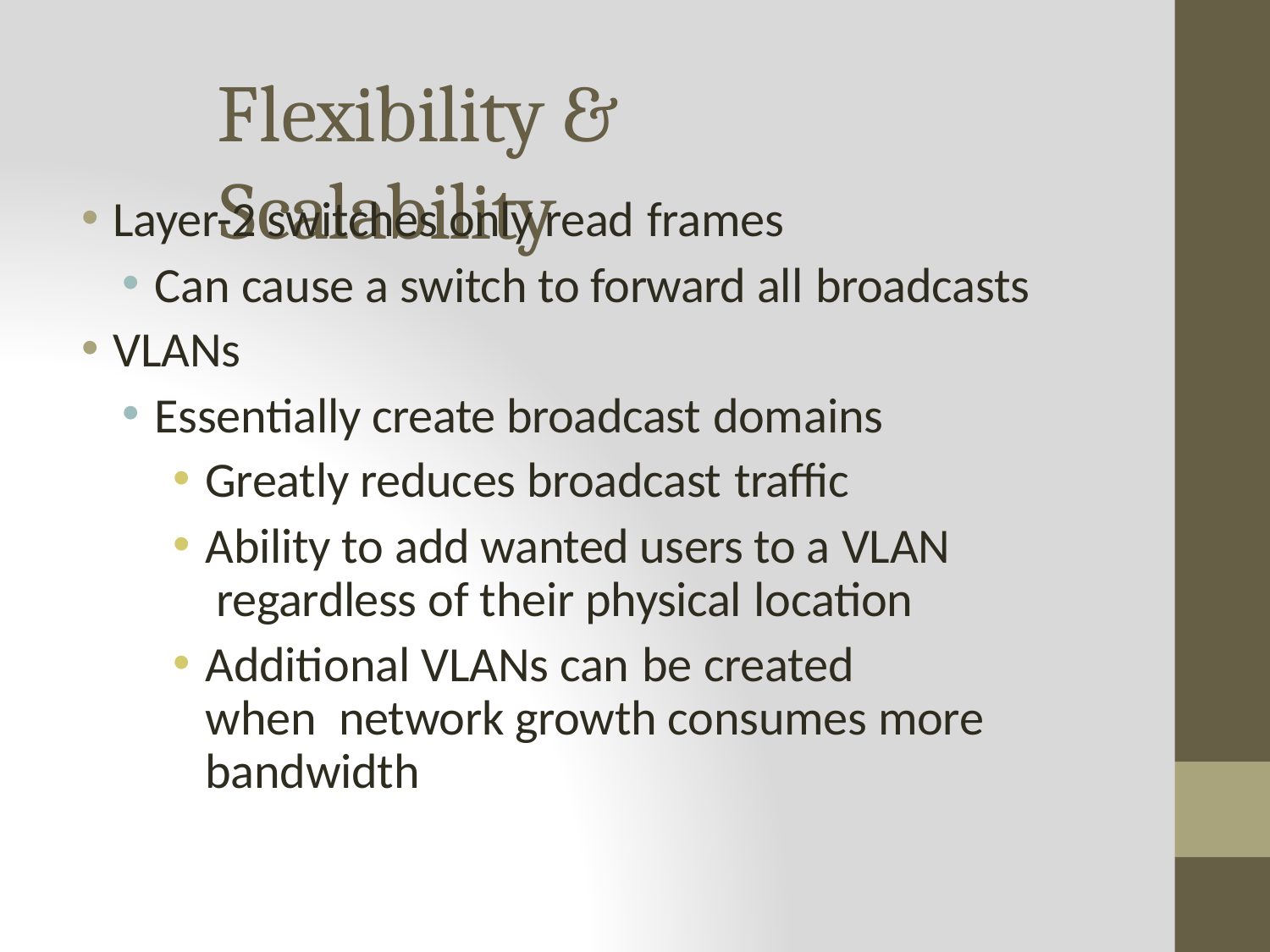

# Flexibility & Scalability
Layer-2 switches only read frames
Can cause a switch to forward all broadcasts
VLANs
Essentially create broadcast domains
Greatly reduces broadcast traffic
Ability to add wanted users to a VLAN  regardless of their physical location
Additional VLANs can be created	when  network growth consumes more bandwidth